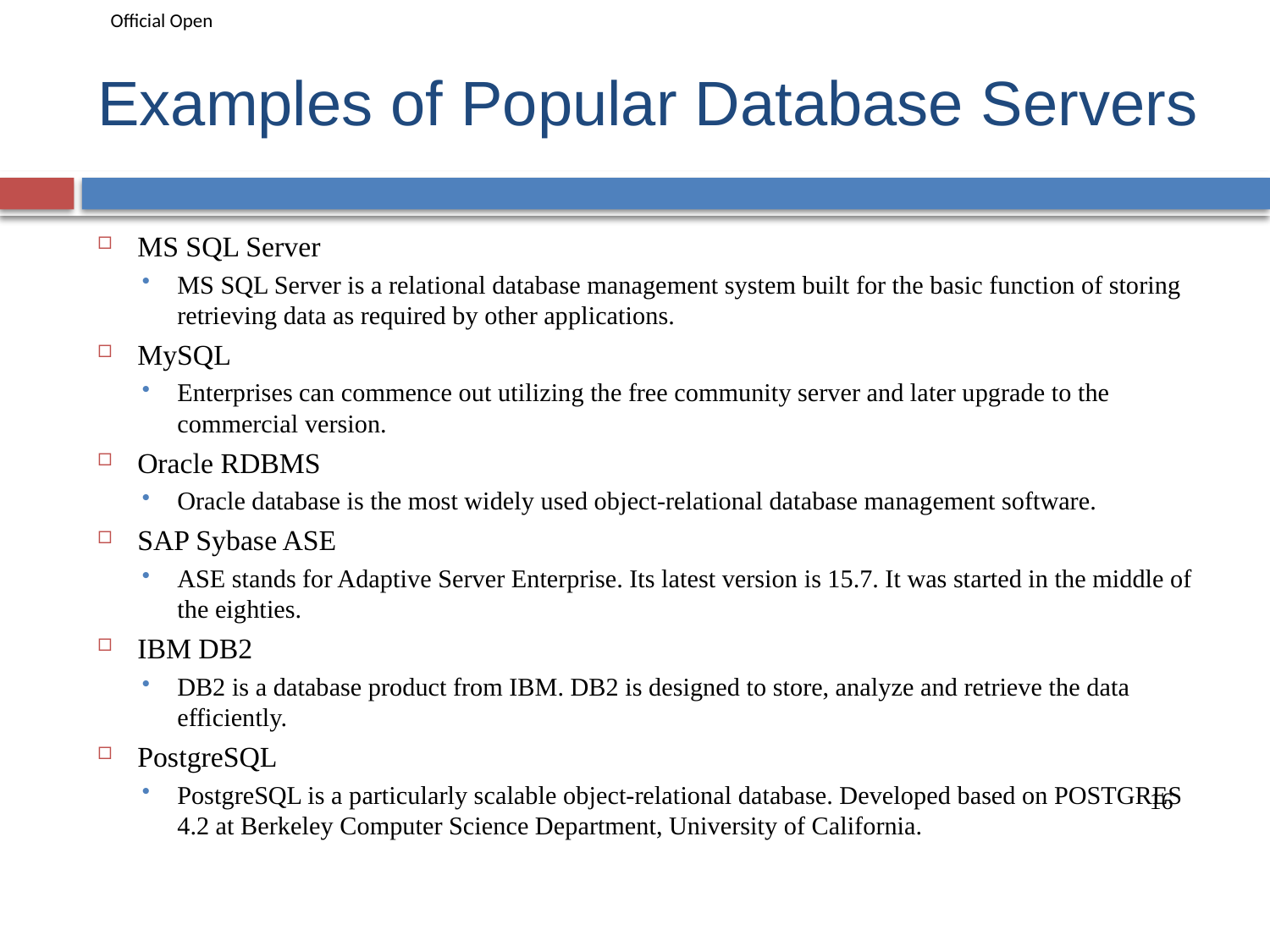

# Examples of Popular Database Servers
MS SQL Server
MS SQL Server is a relational database management system built for the basic function of storing retrieving data as required by other applications.
MySQL
Enterprises can commence out utilizing the free community server and later upgrade to the commercial version.
Oracle RDBMS
Oracle database is the most widely used object-relational database management software.
SAP Sybase ASE
ASE stands for Adaptive Server Enterprise. Its latest version is 15.7. It was started in the middle of the eighties.
IBM DB2
DB2 is a database product from IBM. DB2 is designed to store, analyze and retrieve the data efficiently.
PostgreSQL
PostgreSQL is a particularly scalable object-relational database. Developed based on POSTGRES 4.2 at Berkeley Computer Science Department, University of California.

16